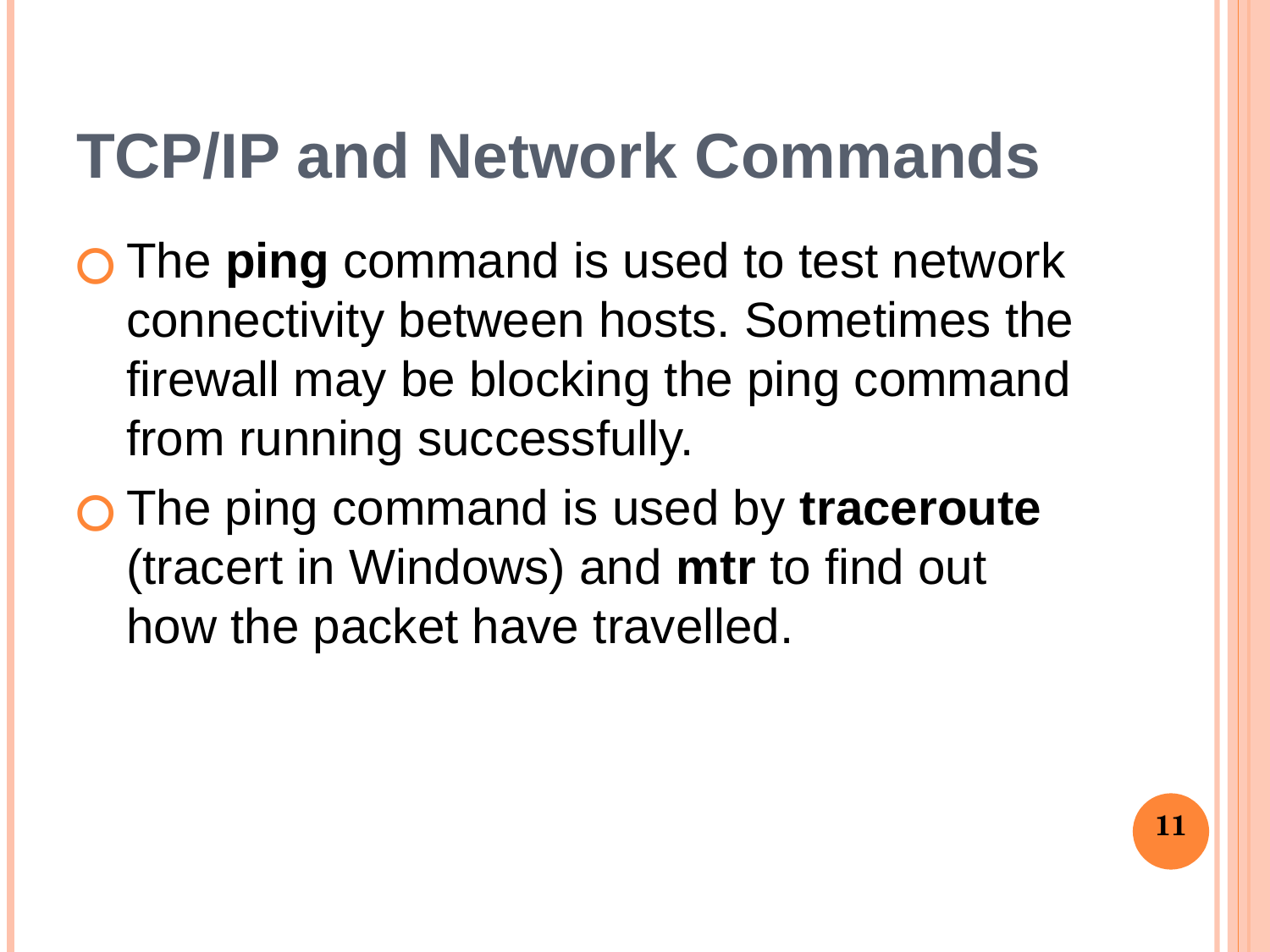

# TCP/IP and Network Commands
The ping command is used to test network connectivity between hosts. Sometimes the firewall may be blocking the ping command from running successfully.
The ping command is used by traceroute (tracert in Windows) and mtr to find out how the packet have travelled.

11